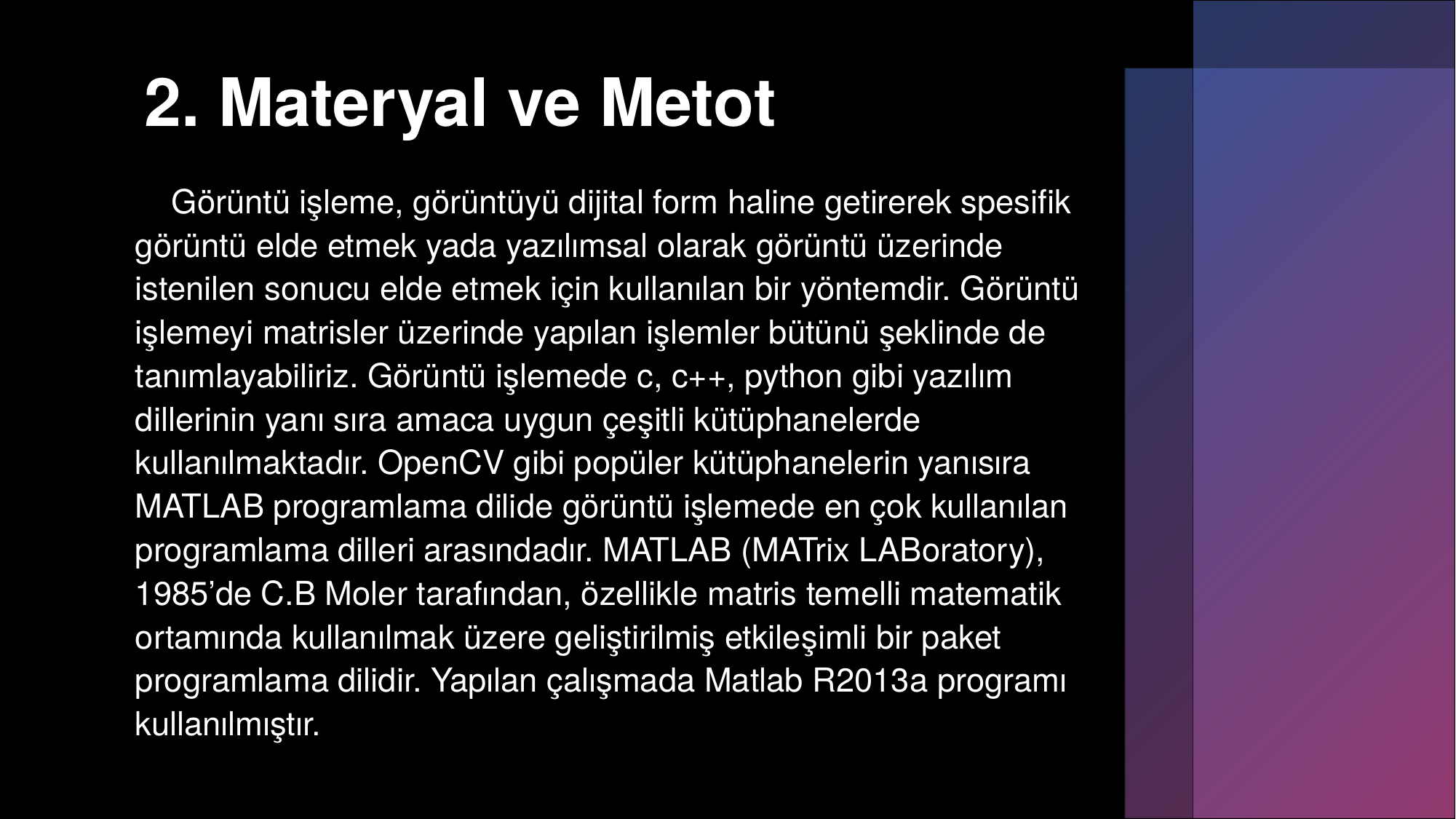

# 2. Materyal ve Metot

    Görüntü işleme, görüntüyü dijital form haline getirerek spesifik görüntü elde etmek yada yazılımsal olarak görüntü üzerinde istenilen sonucu elde etmek için kullanılan bir yöntemdir. Görüntü işlemeyi matrisler üzerinde yapılan işlemler bütünü şeklinde de tanımlayabiliriz. Görüntü işlemede c, c++, python gibi yazılım dillerinin yanı sıra amaca uygun çeşitli kütüphanelerde kullanılmaktadır. OpenCV gibi popüler kütüphanelerin yanısıra MATLAB programlama dilide görüntü işlemede en çok kullanılan programlama dilleri arasındadır. MATLAB (MATrix LABoratory), 1985’de C.B Moler tarafından, özellikle matris temelli matematik ortamında kullanılmak üzere geliştirilmiş etkileşimli bir paket programlama dilidir. Yapılan çalışmada Matlab R2013a programı kullanılmıştır.